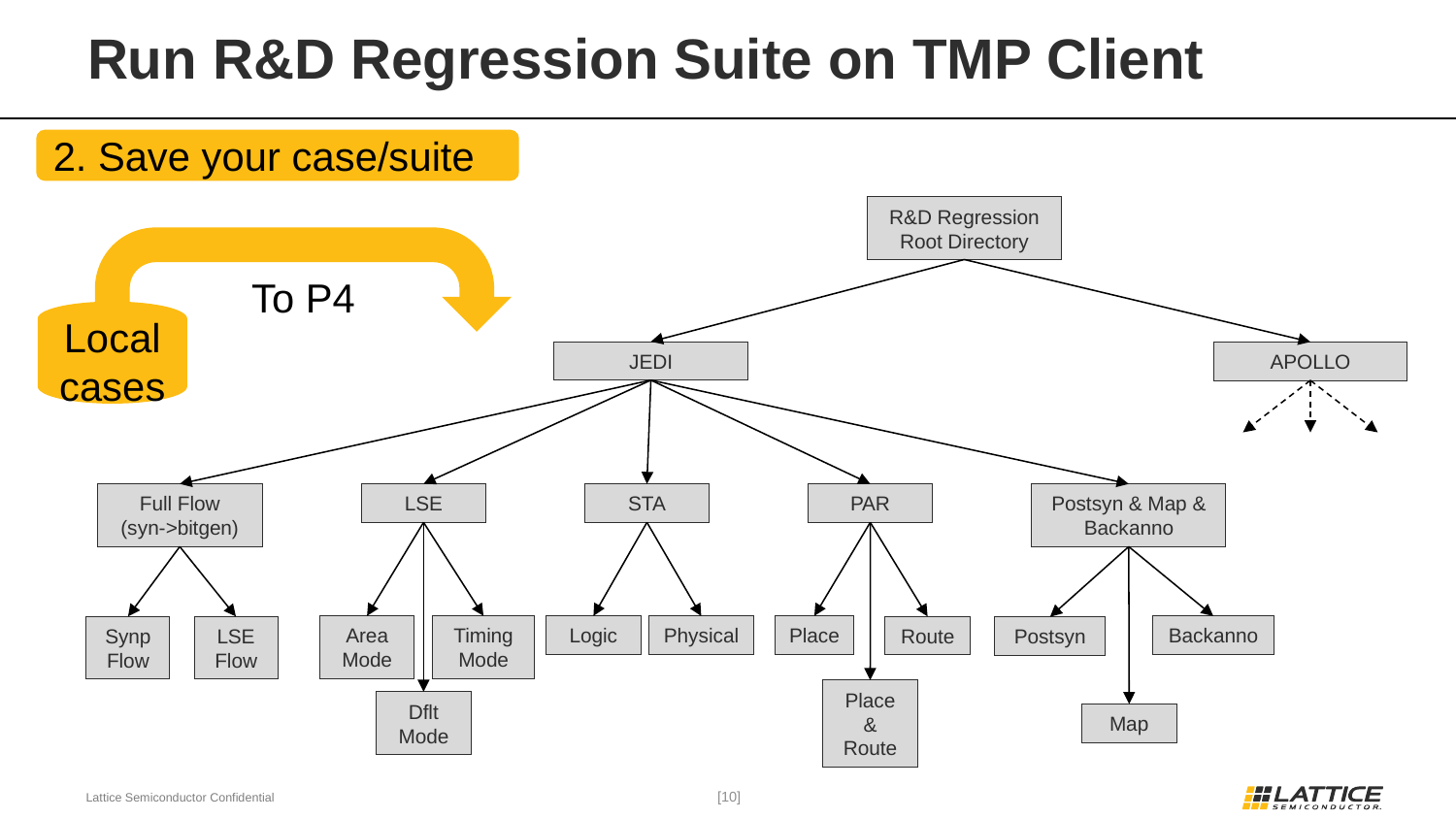

# Run R&D Regression Suite on TMP Client
2. Save your case/suite
R&D Regression Root Directory
To P4
Local
cases
JEDI
APOLLO
LSE
STA
PAR
Full Flow
(syn->bitgen)
Postsyn & Map & Backanno
Area Mode
Timing Mode
Logic
Place
Physical
Backanno
Route
Synp Flow
LSE Flow
Postsyn
Place & Route
Dflt Mode
Map